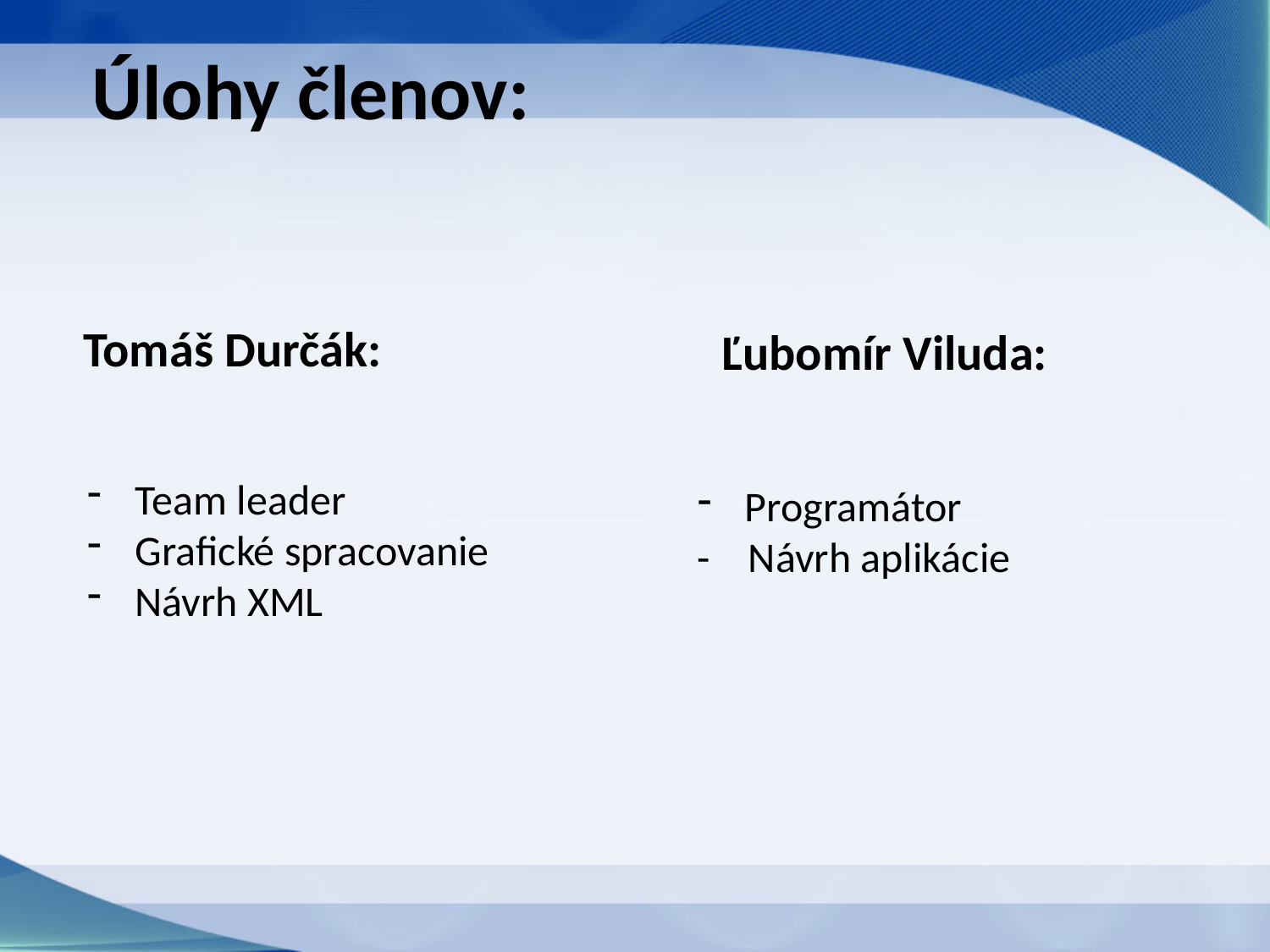

Úlohy členov:
Tomáš Durčák:
Ľubomír Viluda:
Team leader
Grafické spracovanie
Návrh XML
Programátor
-    Návrh aplikácie